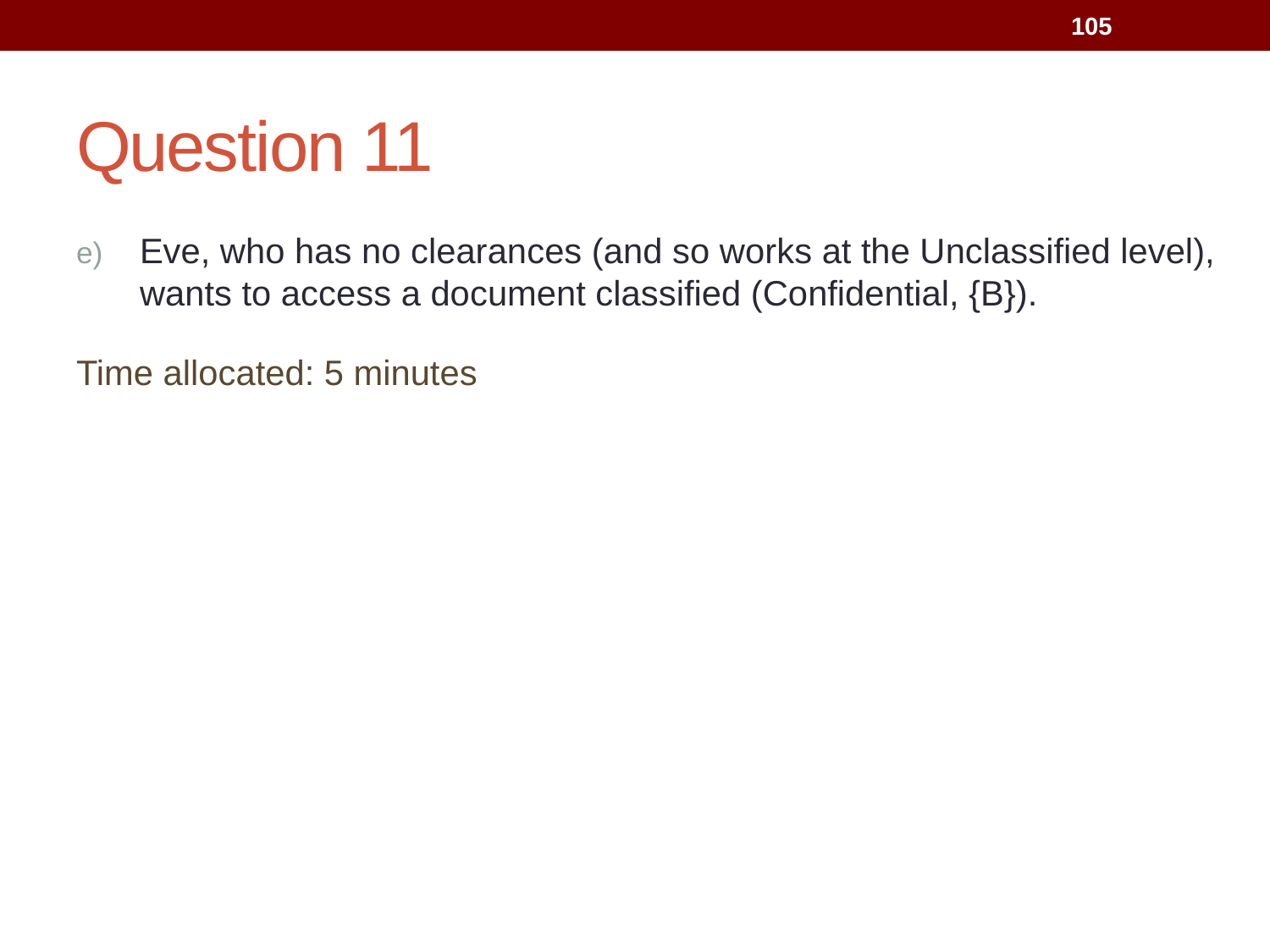

105
# Question 11
Eve, who has no clearances (and so works at the Unclassified level), wants to access a document classified (Confidential, {B}).

Time allocated: 5 minutes